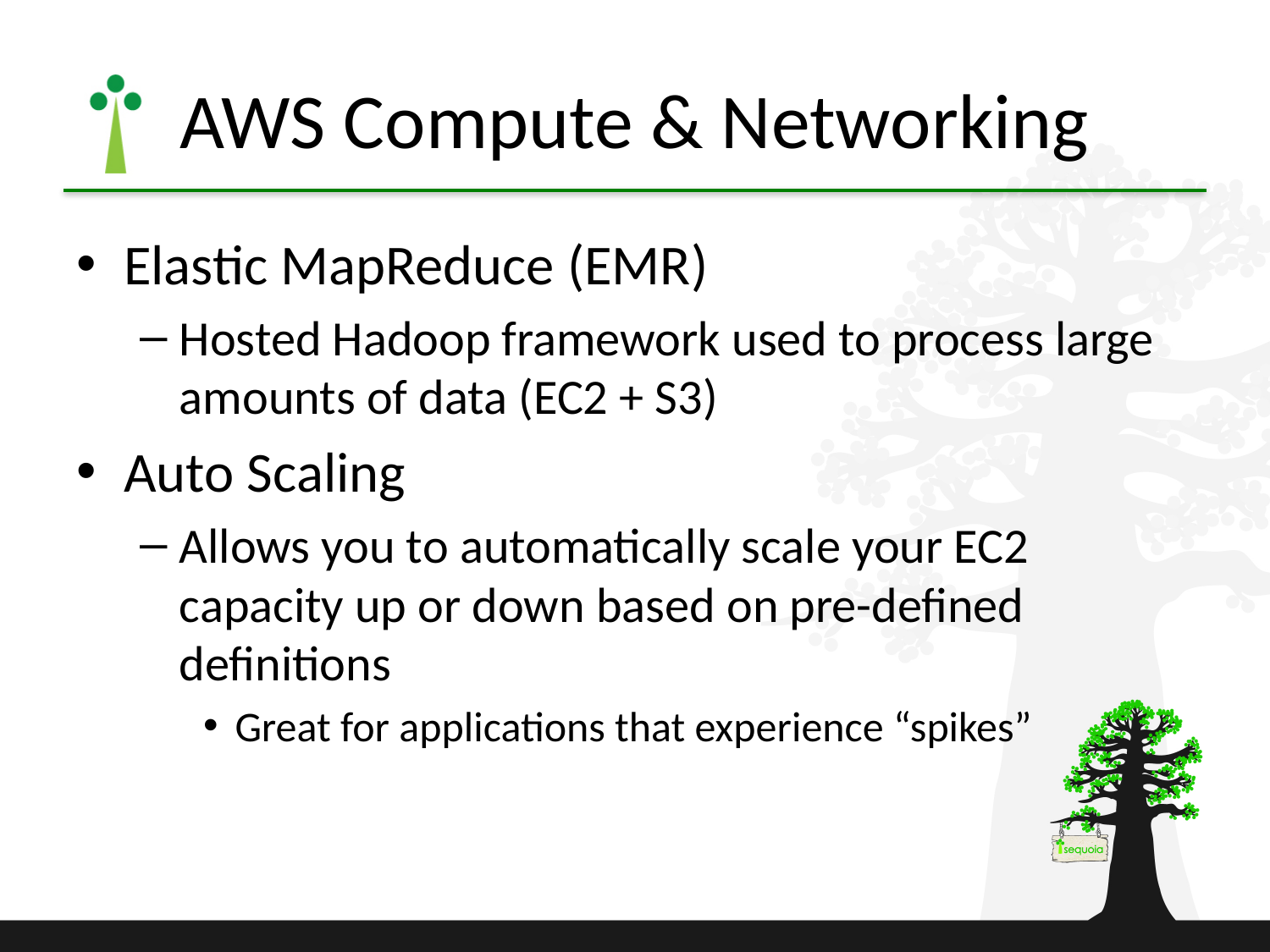

# AWS Compute & Networking
Elastic MapReduce (EMR)
Hosted Hadoop framework used to process large amounts of data (EC2 + S3)
Auto Scaling
Allows you to automatically scale your EC2 capacity up or down based on pre-defined definitions
Great for applications that experience “spikes”